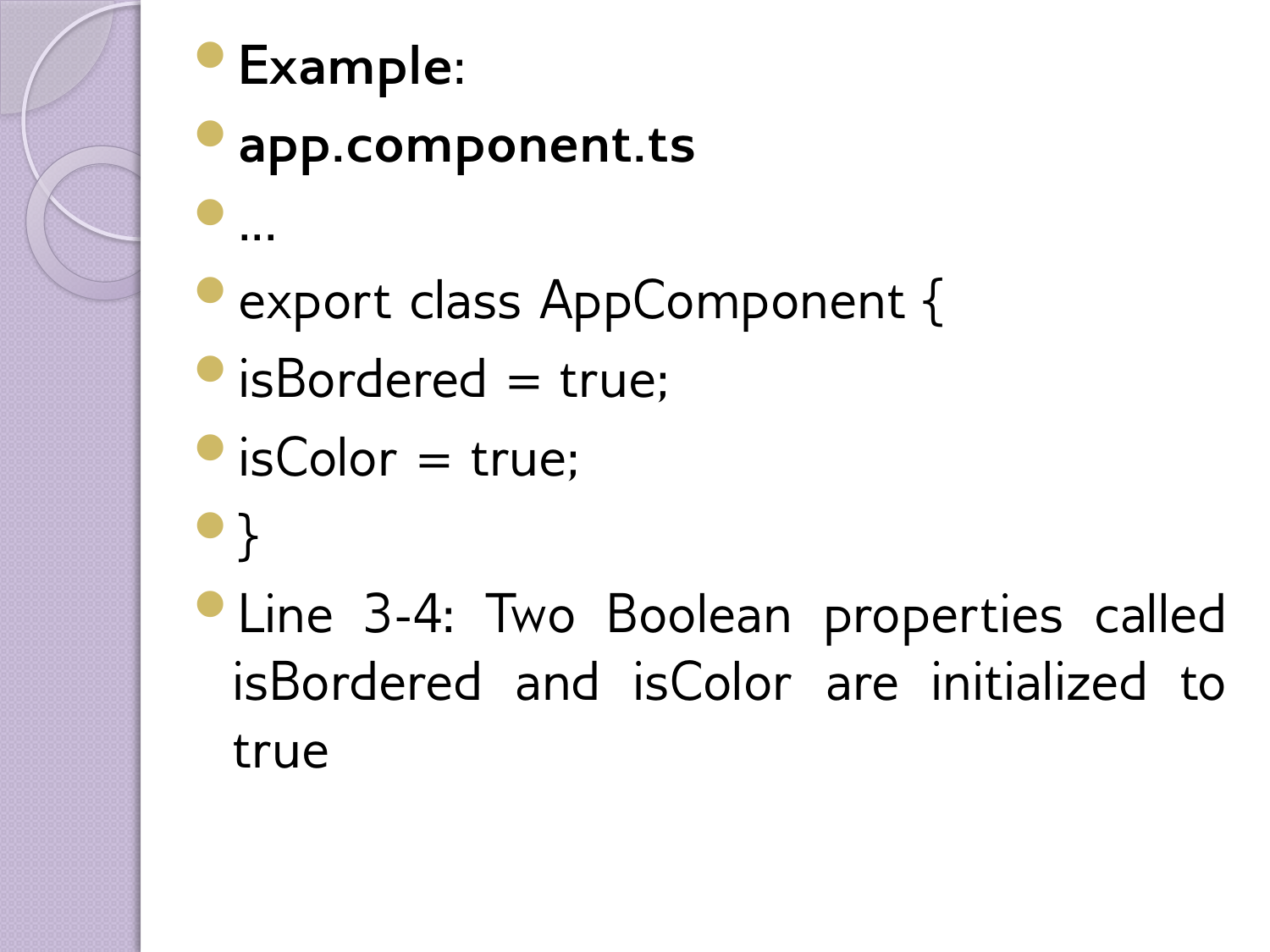

Example:
app.component.ts
...
export class AppComponent {
isBordered = true;
isColor = true;
}
Line 3-4: Two Boolean properties called isBordered and isColor are initialized to true